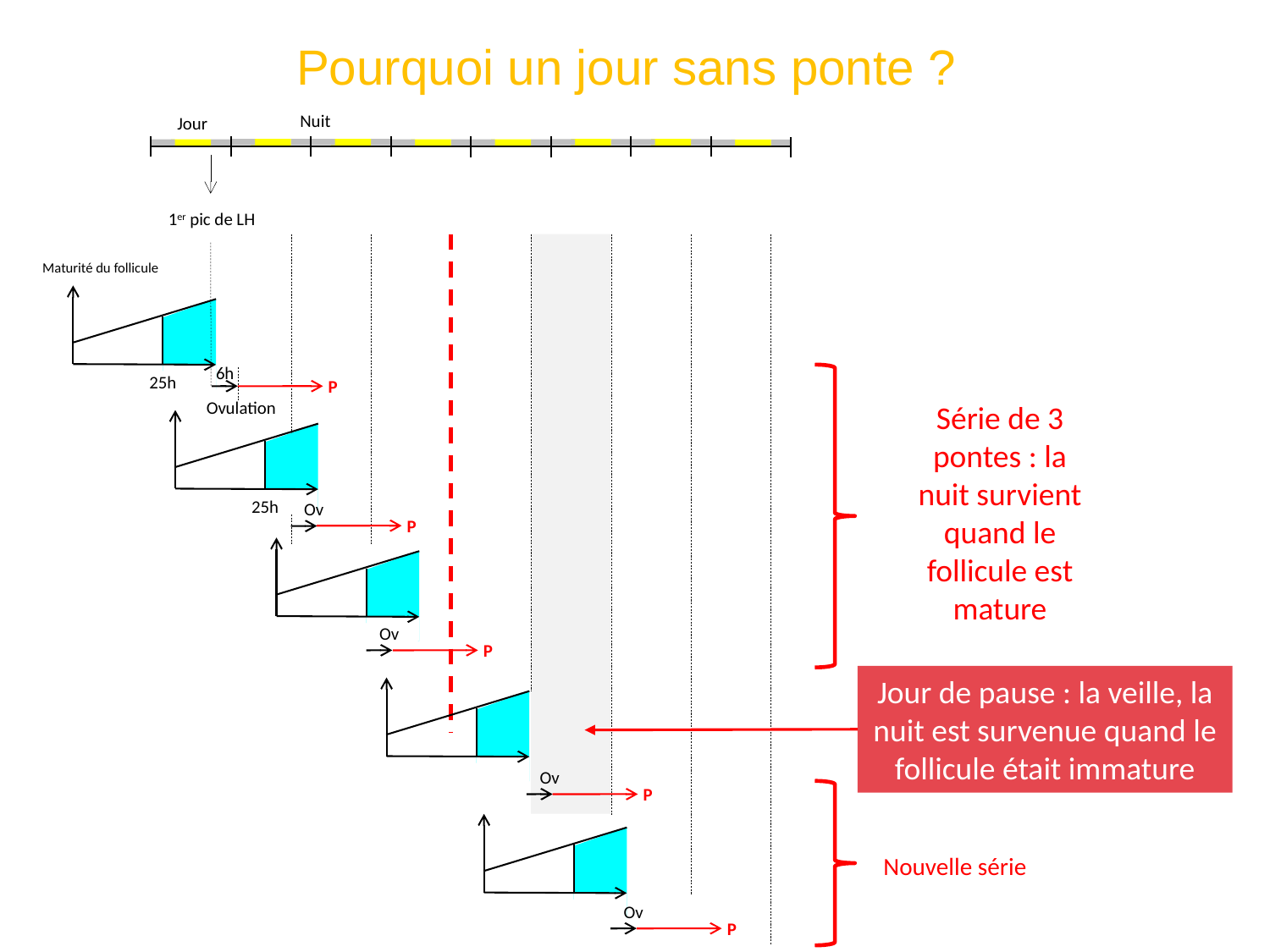

# Pourquoi un jour sans ponte ?
Nuit
Jour

1er pic de LH

Maturité du follicule

25h

6h

P
Ovulation
Série de 3 pontes : la nuit survient quand le follicule est mature

25h

Ov
P

Ov
P
Jour de pause : la veille, la nuit est survenue quand le follicule était immature

Ov
P

Nouvelle série
Ov
P